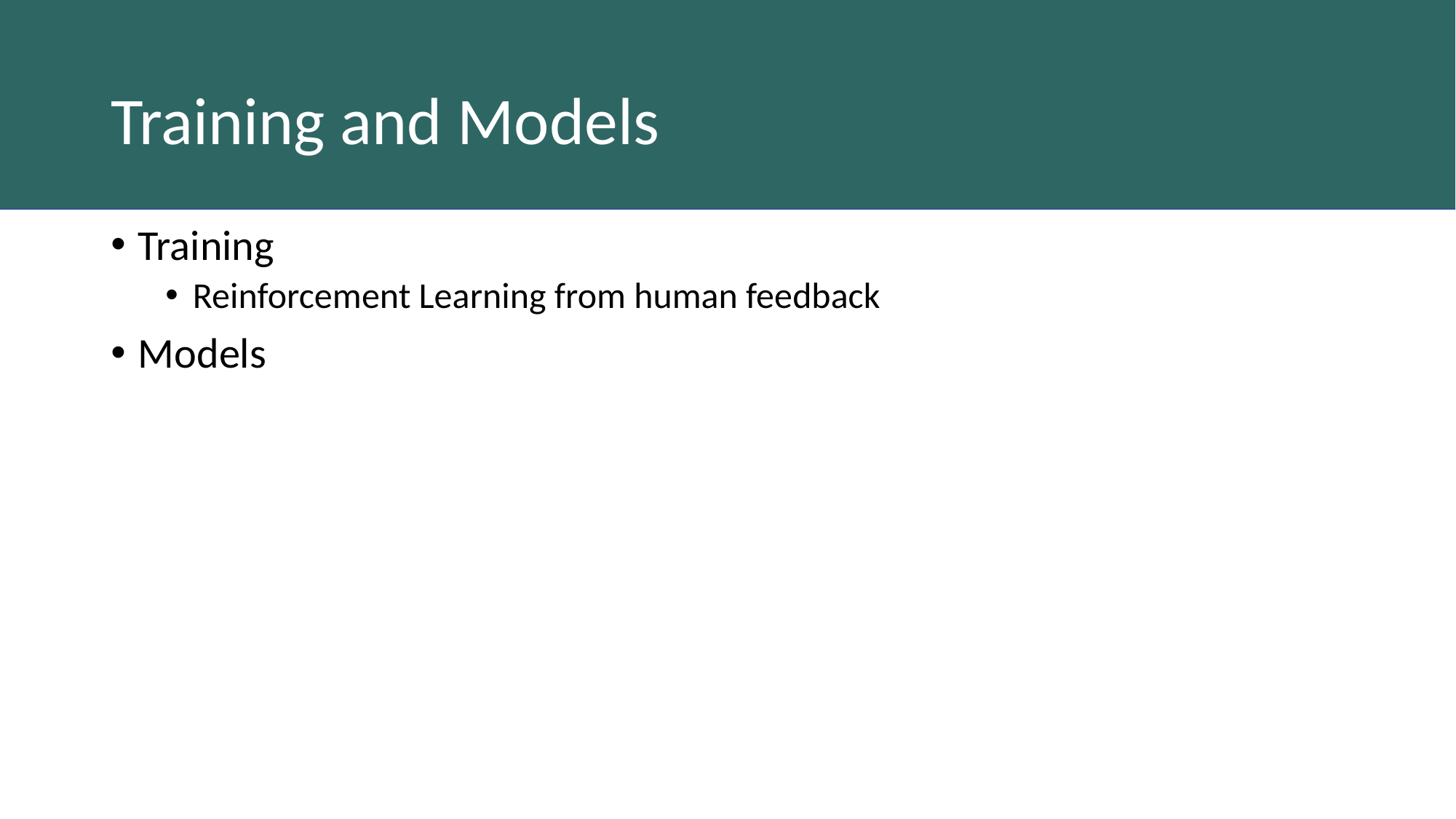

# Training and Models
Training
Reinforcement Learning from human feedback
Models